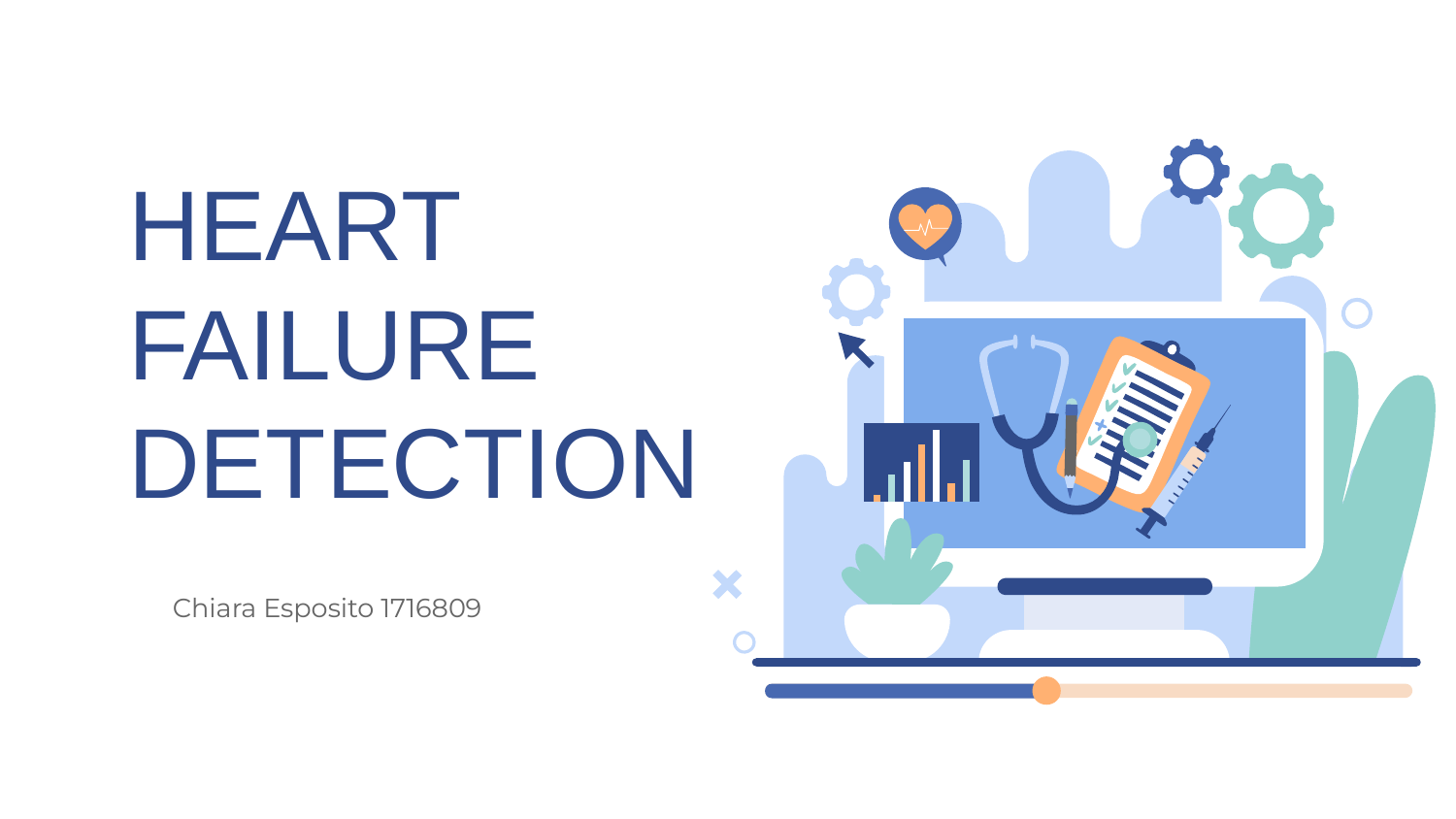

# HEART FAILURE DETECTION

Chiara Esposito 1716809